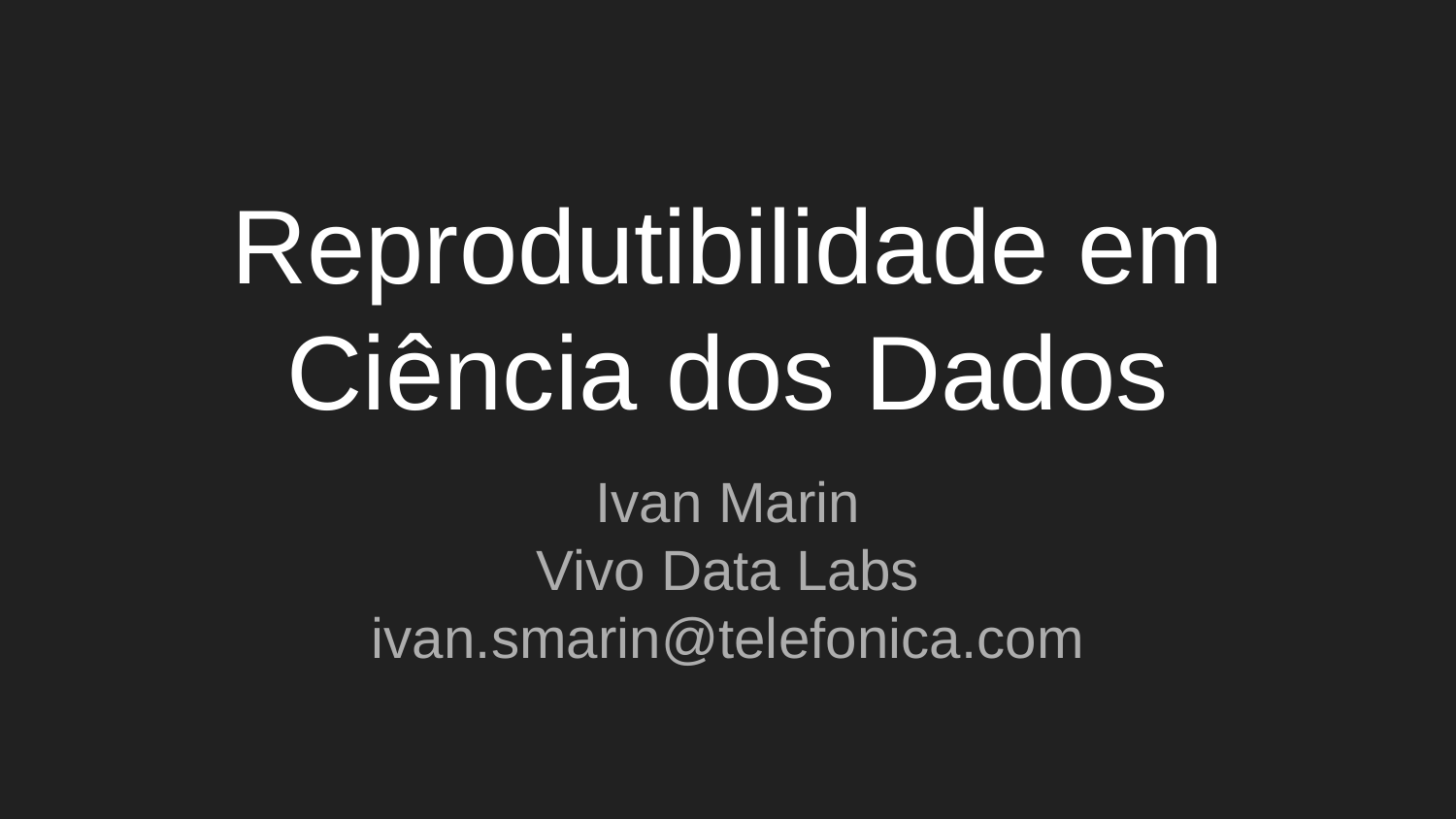

# Reprodutibilidade em Ciência dos Dados
Ivan Marin
Vivo Data Labs
ivan.smarin@telefonica.com